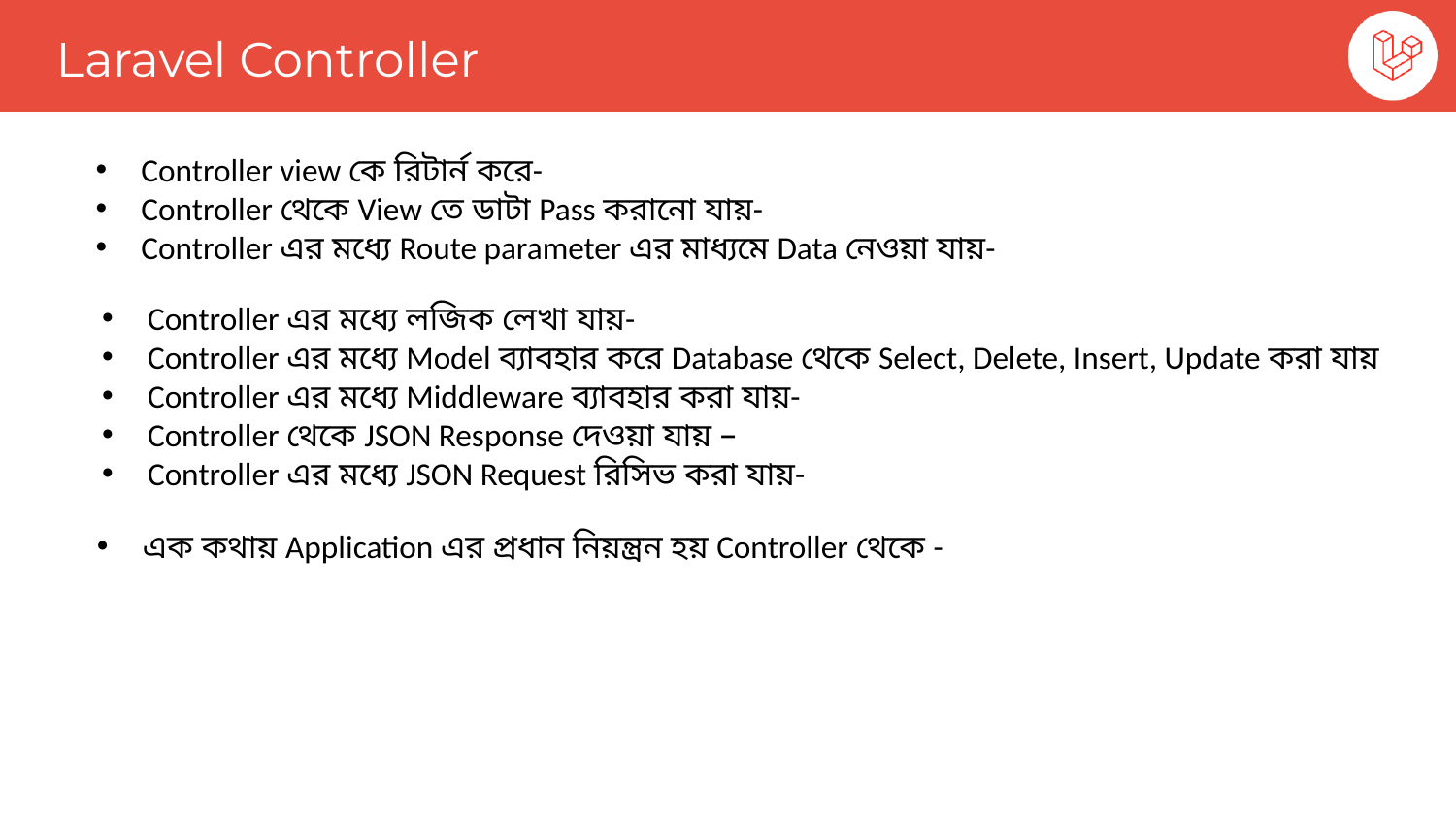

Laravel Controller
Controller view কে রিটার্ন করে-
Controller থেকে View তে ডাটা Pass করানো যায়-
Controller এর মধ্যে Route parameter এর মাধ্যমে Data নেওয়া যায়-

Controller এর মধ্যে লজিক লেখা যায়-
Controller এর মধ্যে Model ব্যাবহার করে Database থেকে Select, Delete, Insert, Update করা যায়
Controller এর মধ্যে Middleware ব্যাবহার করা যায়-
Controller থেকে JSON Response দেওয়া যায় –
Controller এর মধ্যে JSON Request রিসিভ করা যায়-

এক কথায় Application এর প্রধান নিয়ন্ত্রন হয় Controller থেকে -